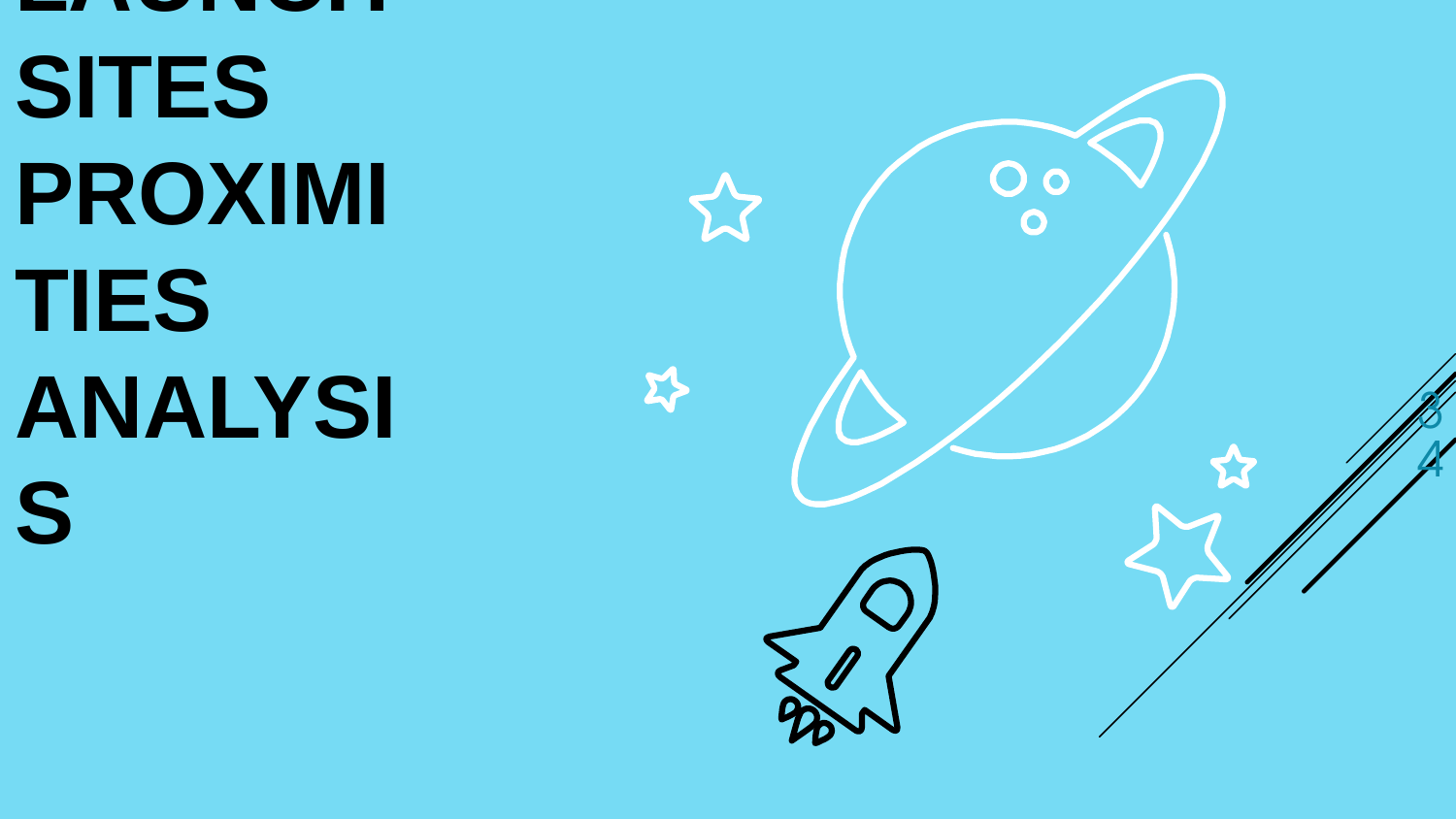

34

Section 3:
Launch Sites Proximities Analysis